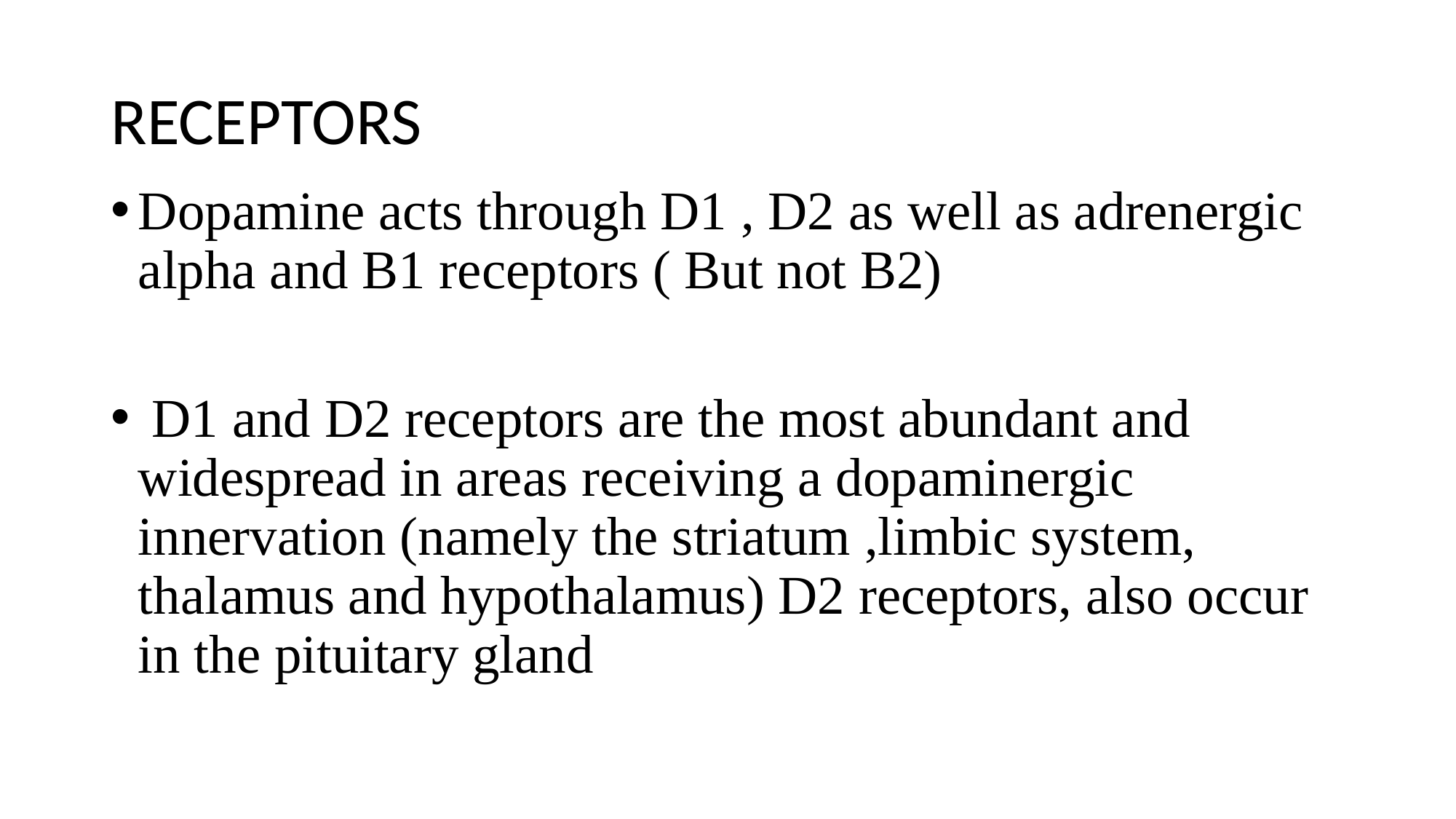

# RECEPTORS
Dopamine acts through D1 , D2 as well as adrenergic alpha and B1 receptors ( But not B2)

 D1 and D2 receptors are the most abundant and widespread in areas receiving a dopaminergic innervation (namely the striatum ,limbic system, thalamus and hypothalamus) D2 receptors, also occur in the pituitary gland